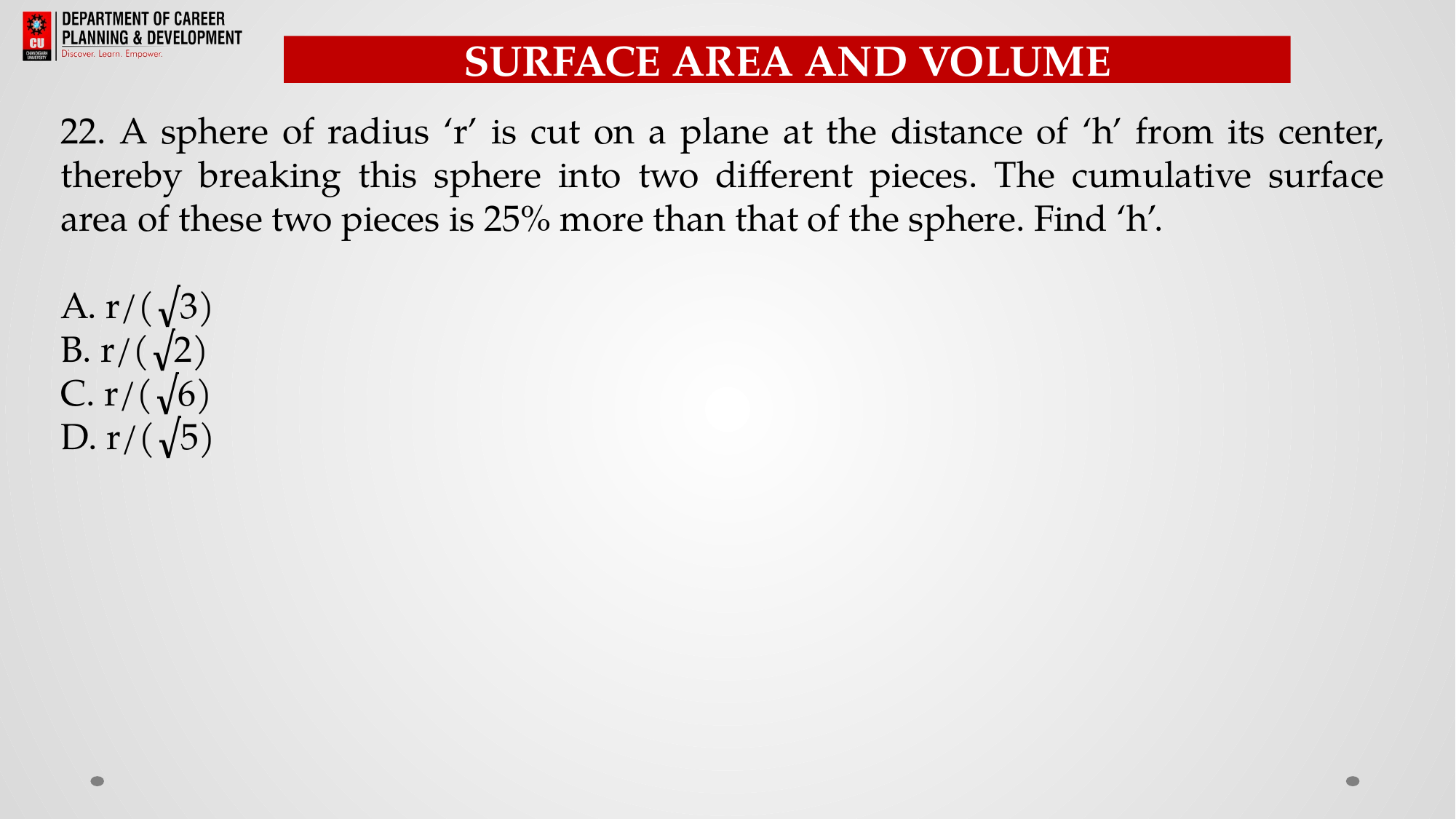

SURFACE AREA AND VOLUME
22. A sphere of radius ‘r’ is cut on a plane at the distance of ‘h’ from its center, thereby breaking this sphere into two different pieces. The cumulative surface area of these two pieces is 25% more than that of the sphere. Find ‘h’.

A. r/(√3)
B. r/(√2)
C. r/(√6)
D. r/(√5)